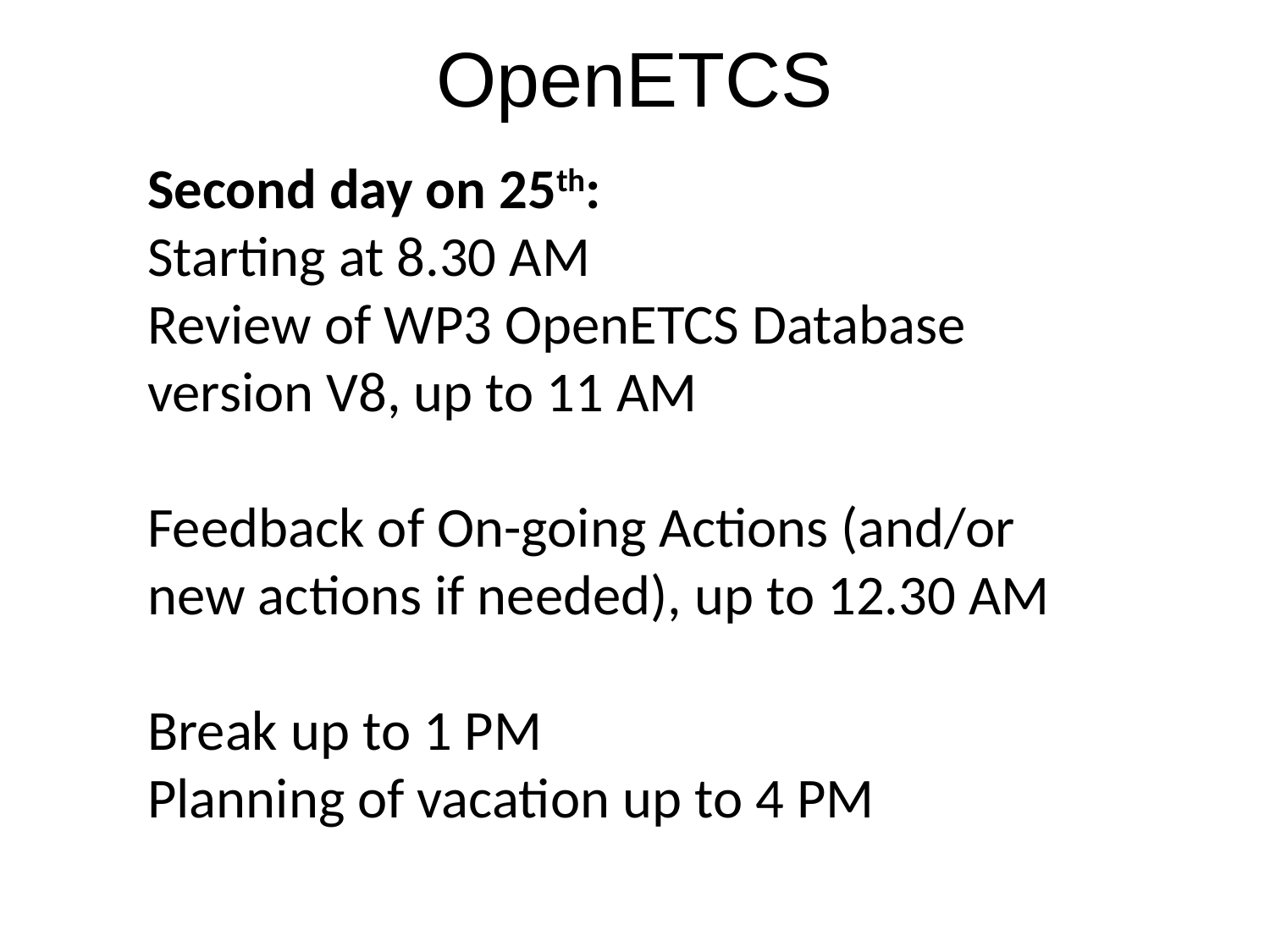

# OpenETCS
Second day on 25th:
Starting at 8.30 AM
Review of WP3 OpenETCS Database version V8, up to 11 AM

Feedback of On-going Actions (and/or new actions if needed), up to 12.30 AM

Break up to 1 PM
Planning of vacation up to 4 PM